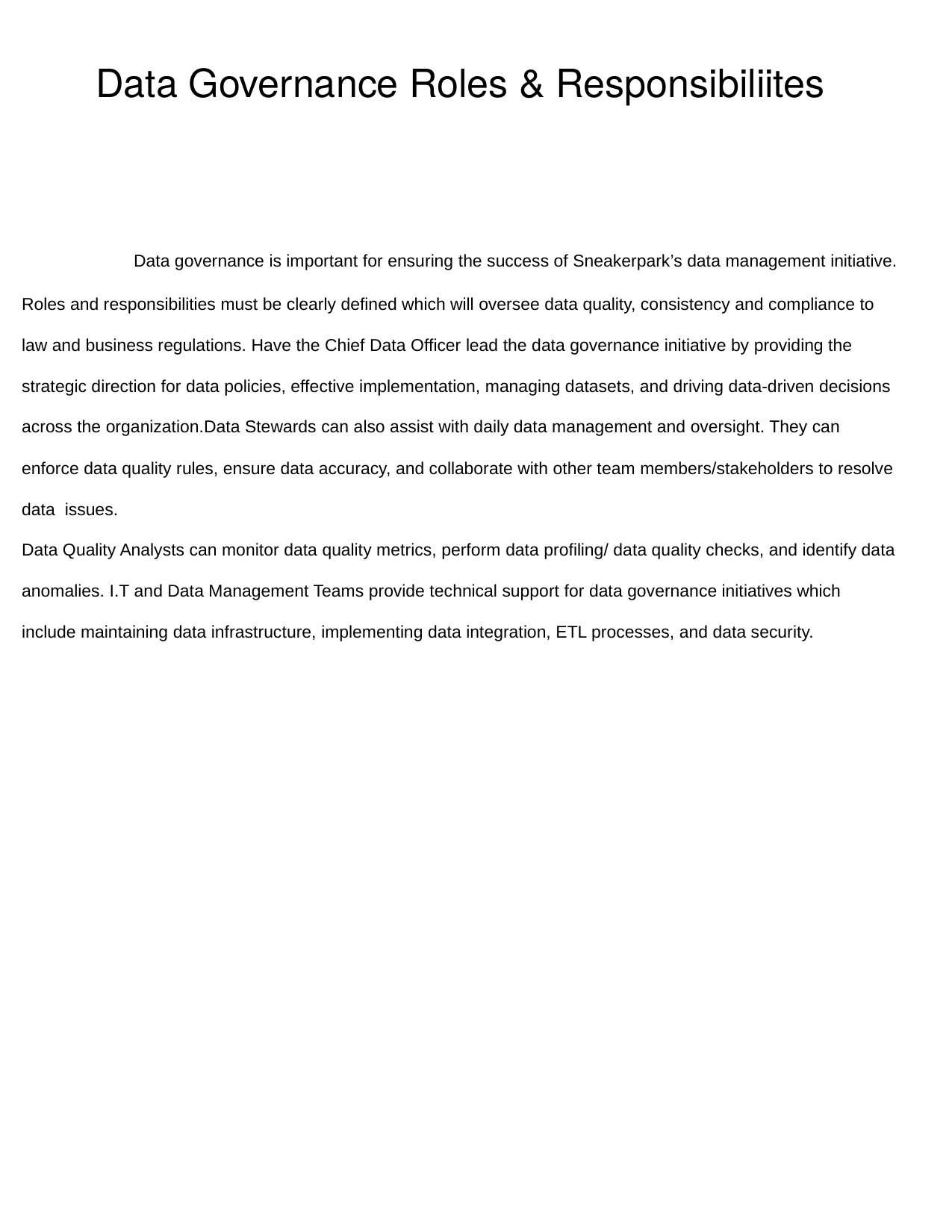

Data Governance Roles & Responsibiliites
	Data governance is important for ensuring the success of Sneakerpark’s data management initiative. Roles and responsibilities must be clearly defined which will oversee data quality, consistency and compliance to law and business regulations. Have the Chief Data Officer lead the data governance initiative by providing the strategic direction for data policies, effective implementation, managing datasets, and driving data-driven decisions across the organization.Data Stewards can also assist with daily data management and oversight. They can enforce data quality rules, ensure data accuracy, and collaborate with other team members/stakeholders to resolve data  issues.
Data Quality Analysts can monitor data quality metrics, perform data profiling/ data quality checks, and identify data anomalies. I.T and Data Management Teams provide technical support for data governance initiatives which include maintaining data infrastructure, implementing data integration, ETL processes, and data security.